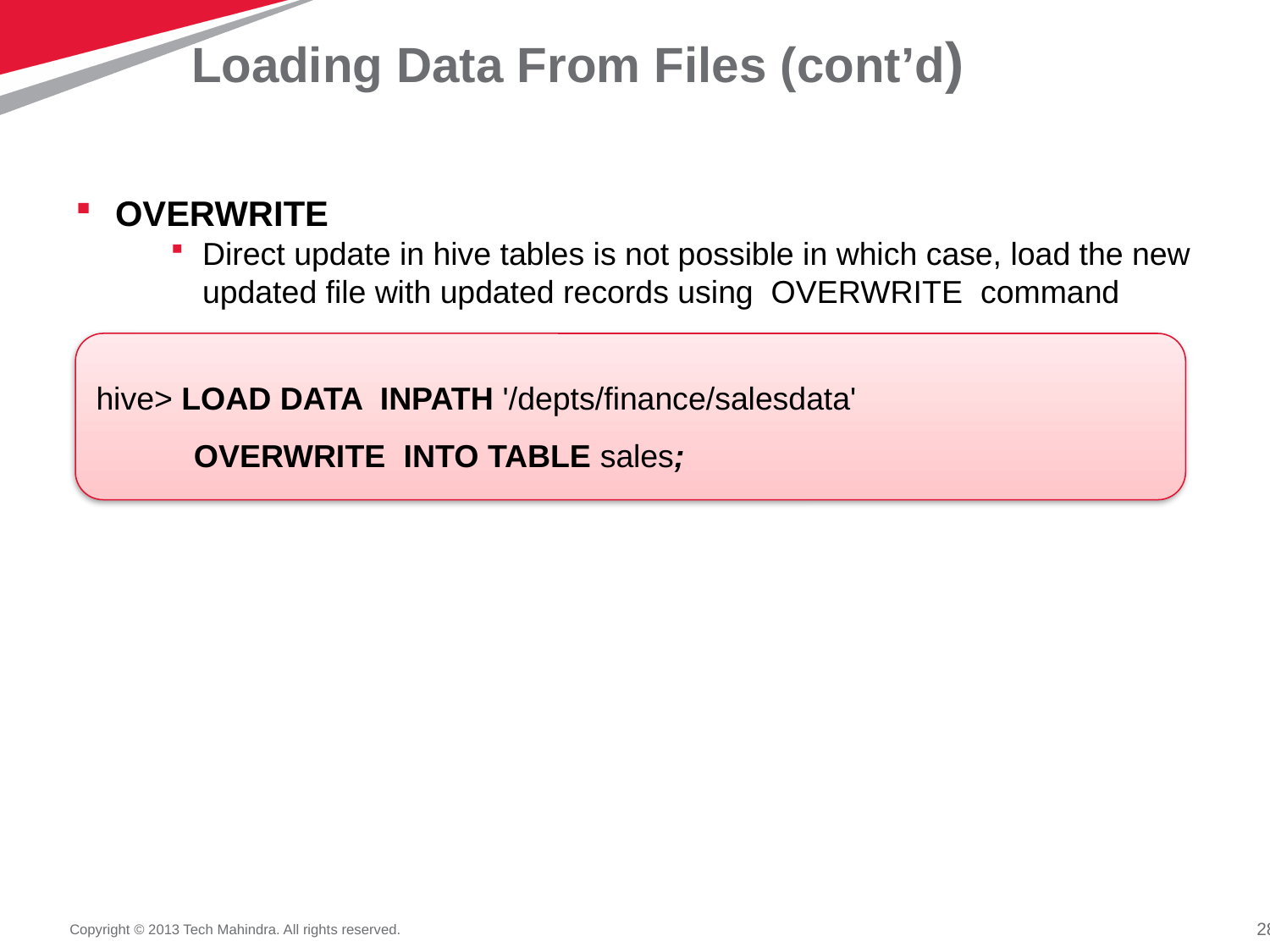

# Loading Data From Files (cont’d)
OVERWRITE
Direct update in hive tables is not possible in which case, load the new updated file with updated records using  OVERWRITE  command
hive> LOAD DATA  INPATH '/depts/finance/salesdata'
           OVERWRITE  INTO TABLE sales;